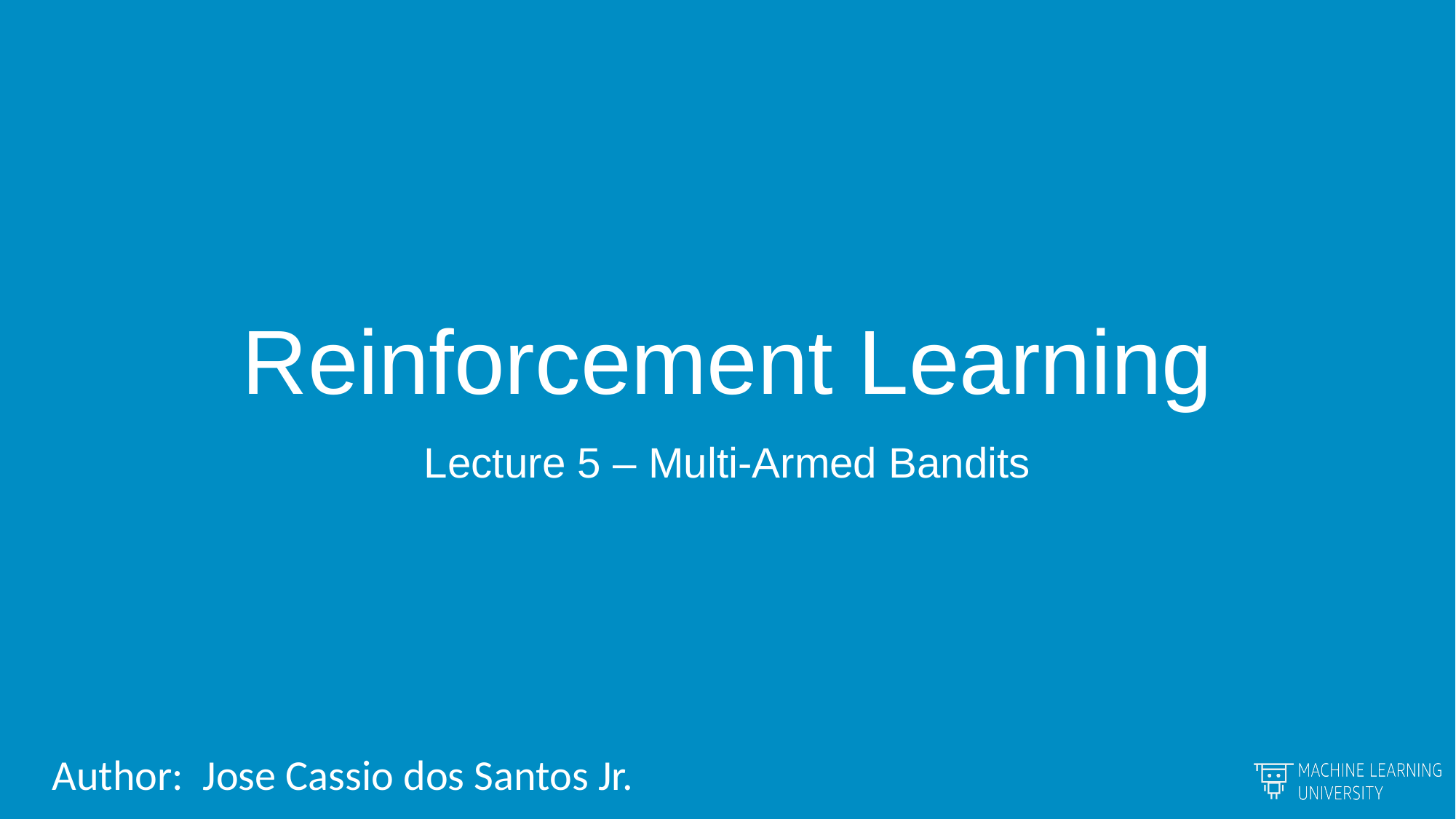

# Reinforcement Learning
Lecture 5 – Multi-Armed Bandits
Author:  Jose Cassio dos Santos Jr.